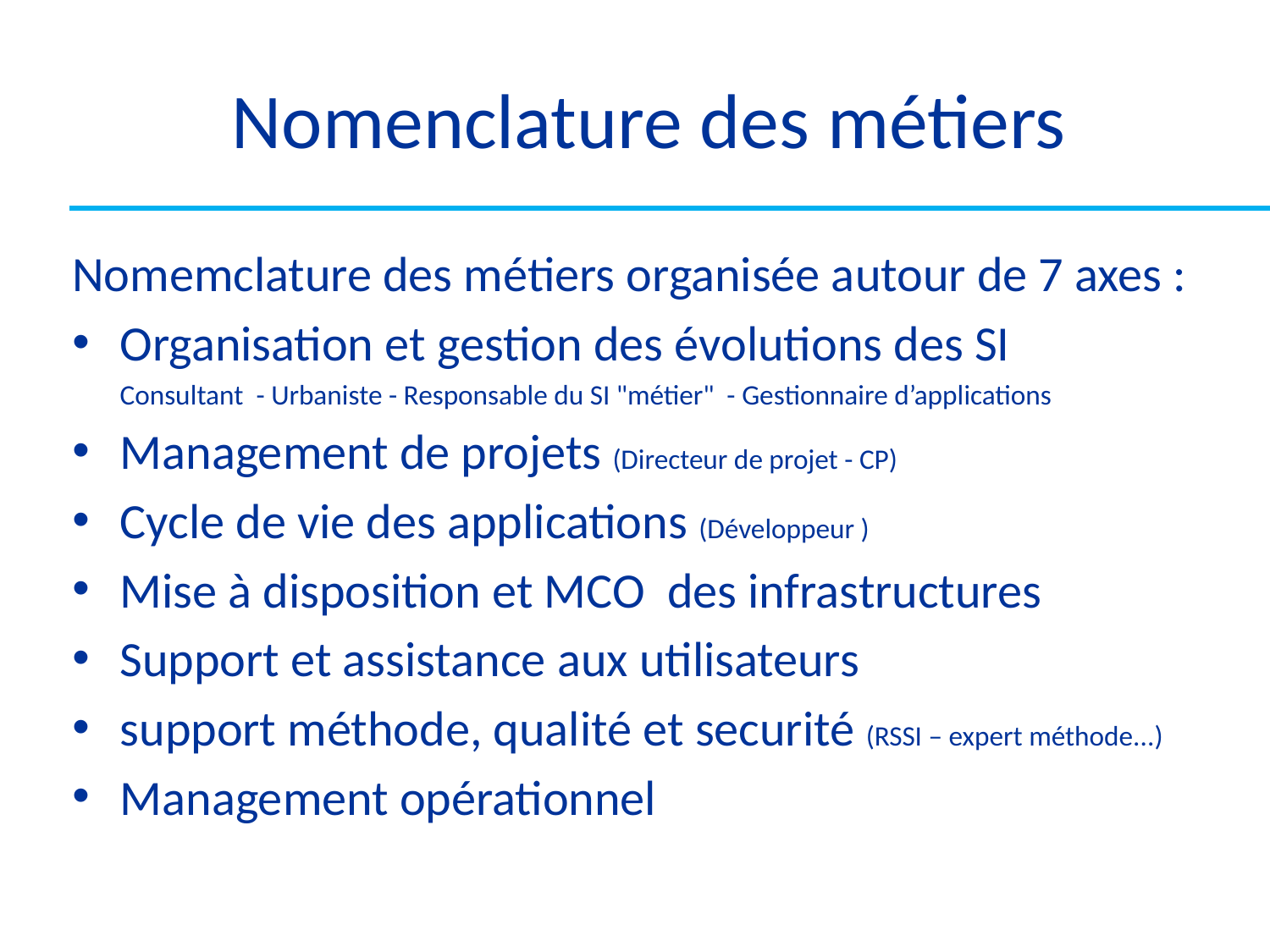

# Nomenclature des métiers
Nomemclature des métiers organisée autour de 7 axes :
Organisation et gestion des évolutions des SI
	Consultant  - Urbaniste - Responsable du SI "métier"  - Gestionnaire d’applications
Management de projets (Directeur de projet - CP)
Cycle de vie des applications (Développeur )
Mise à disposition et MCO  des infrastructures
Support et assistance aux utilisateurs
support méthode, qualité et securité (RSSI – expert méthode...)
Management opérationnel